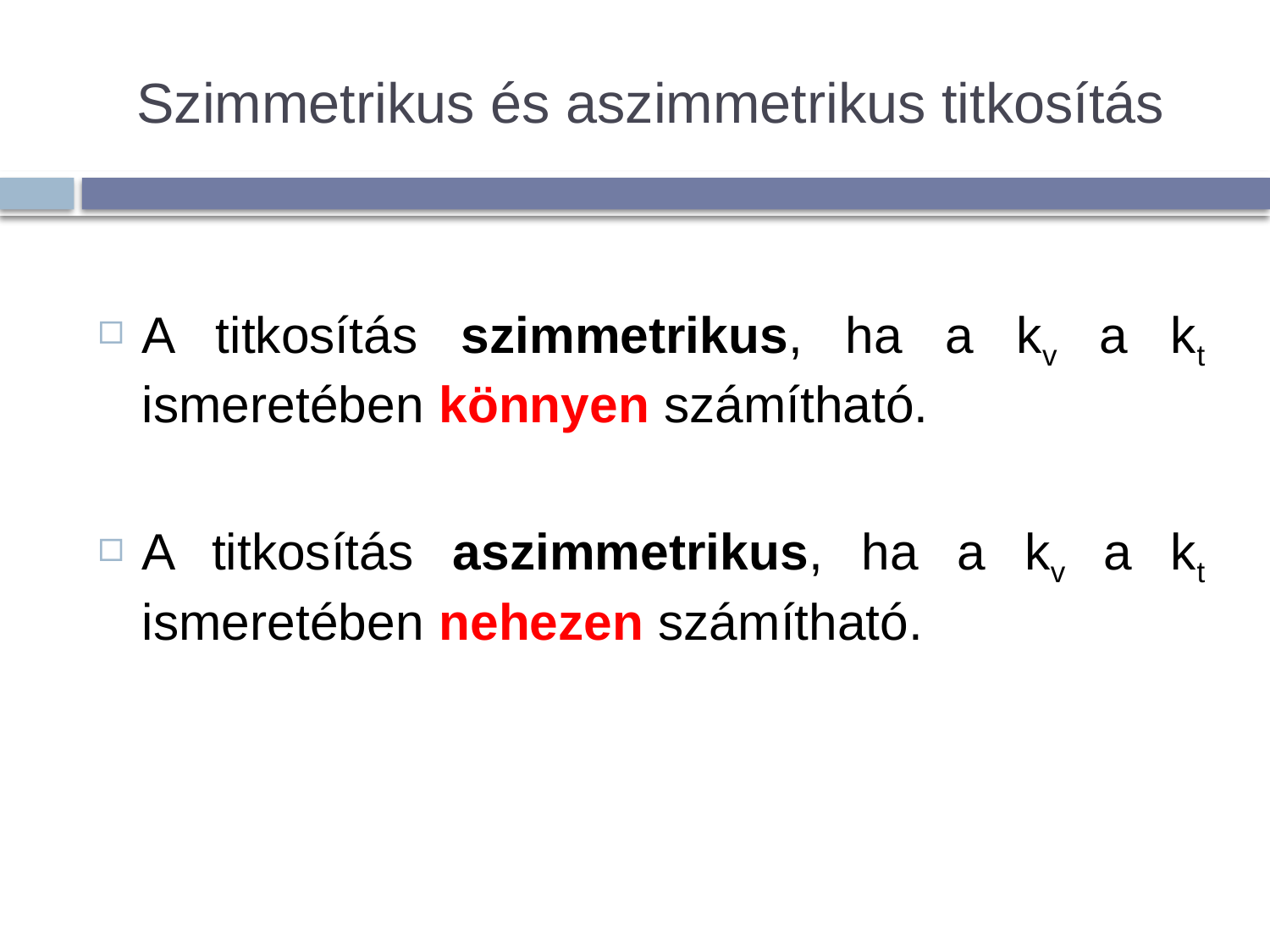

# Szimmetrikus és aszimmetrikus titkosítás

A titkosítás szimmetrikus, ha a kv a kt ismeretében könnyen számítható.

A titkosítás aszimmetrikus, ha a kv a kt ismeretében nehezen számítható.